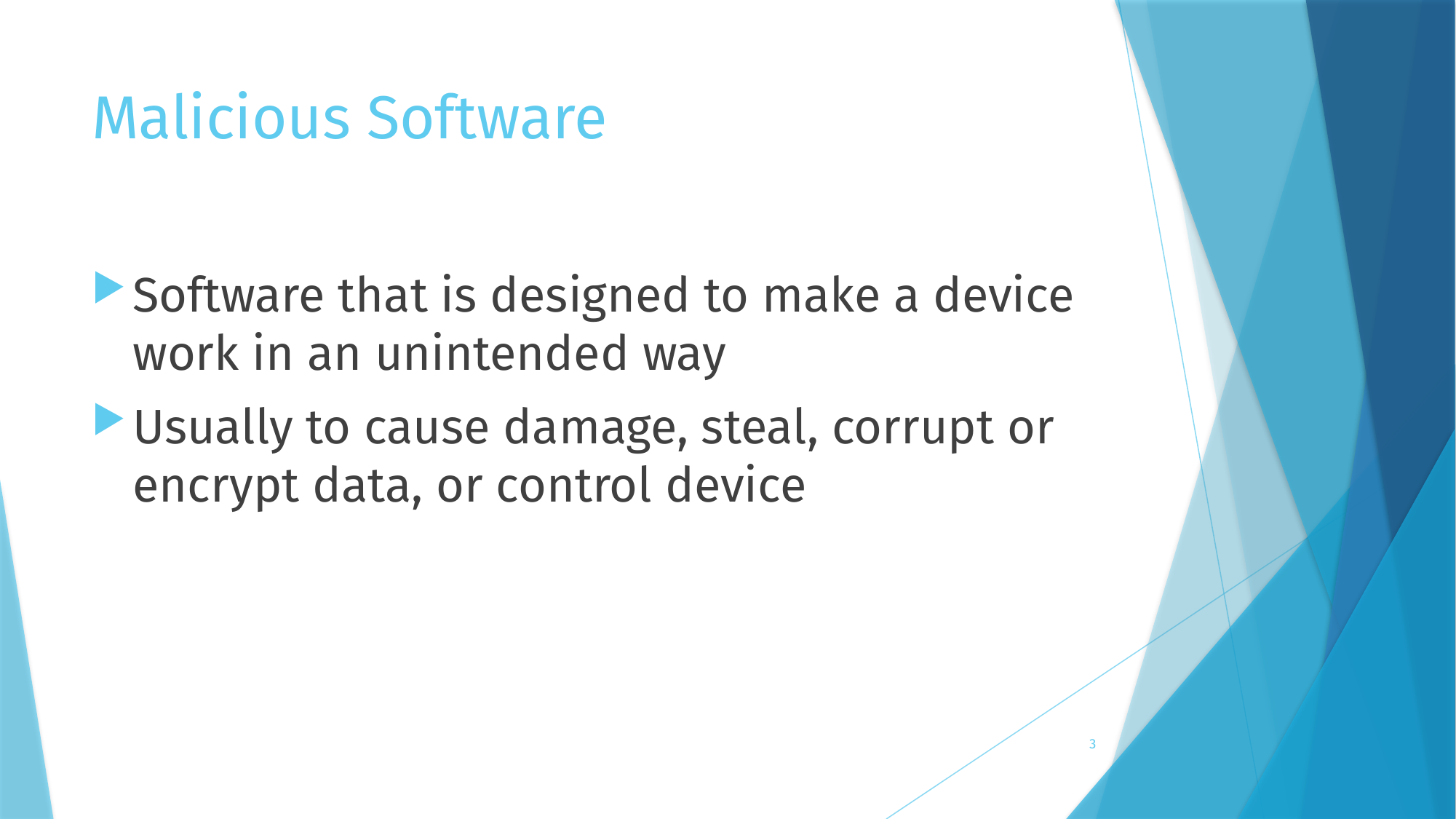

# Malicious Software
Software that is designed to make a device work in an unintended way
Usually to cause damage, steal, corrupt or encrypt data, or control device
3